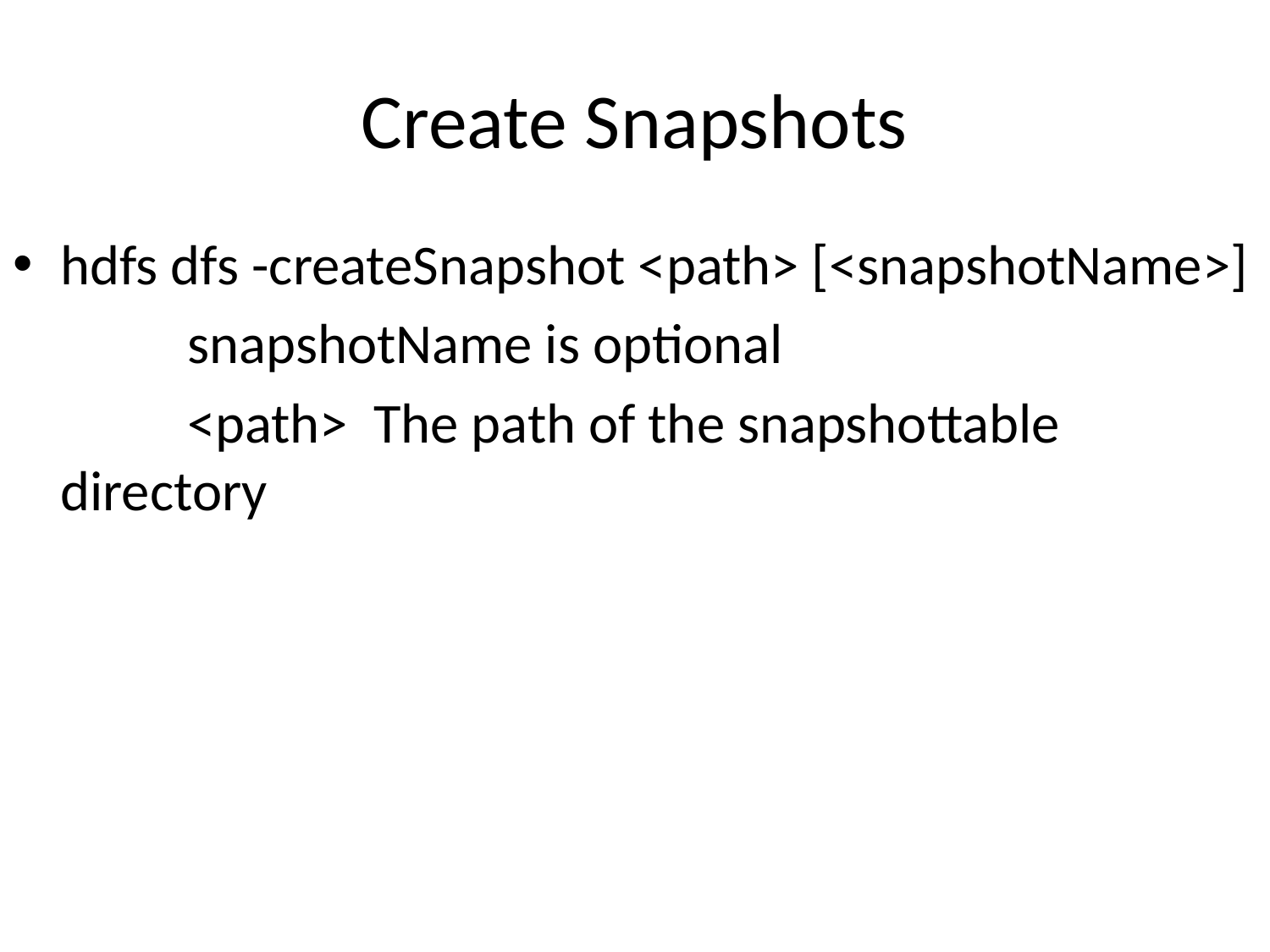

# Create Snapshots
hdfs dfs -createSnapshot <path> [<snapshotName>]
		snapshotName is optional
		<path>  The path of the snapshottable directory